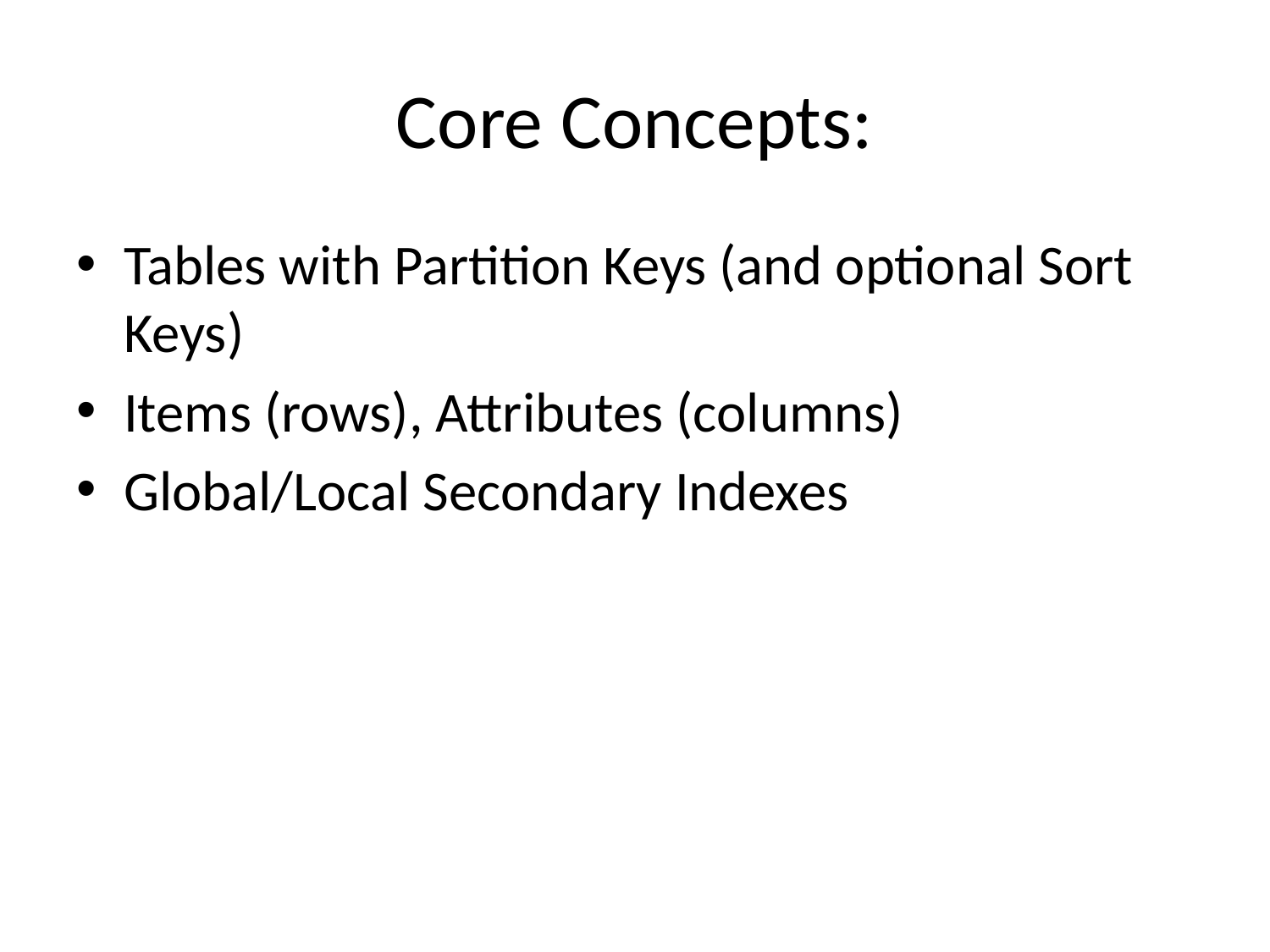

# Core Concepts:
Tables with Partition Keys (and optional Sort Keys)
Items (rows), Attributes (columns)
Global/Local Secondary Indexes